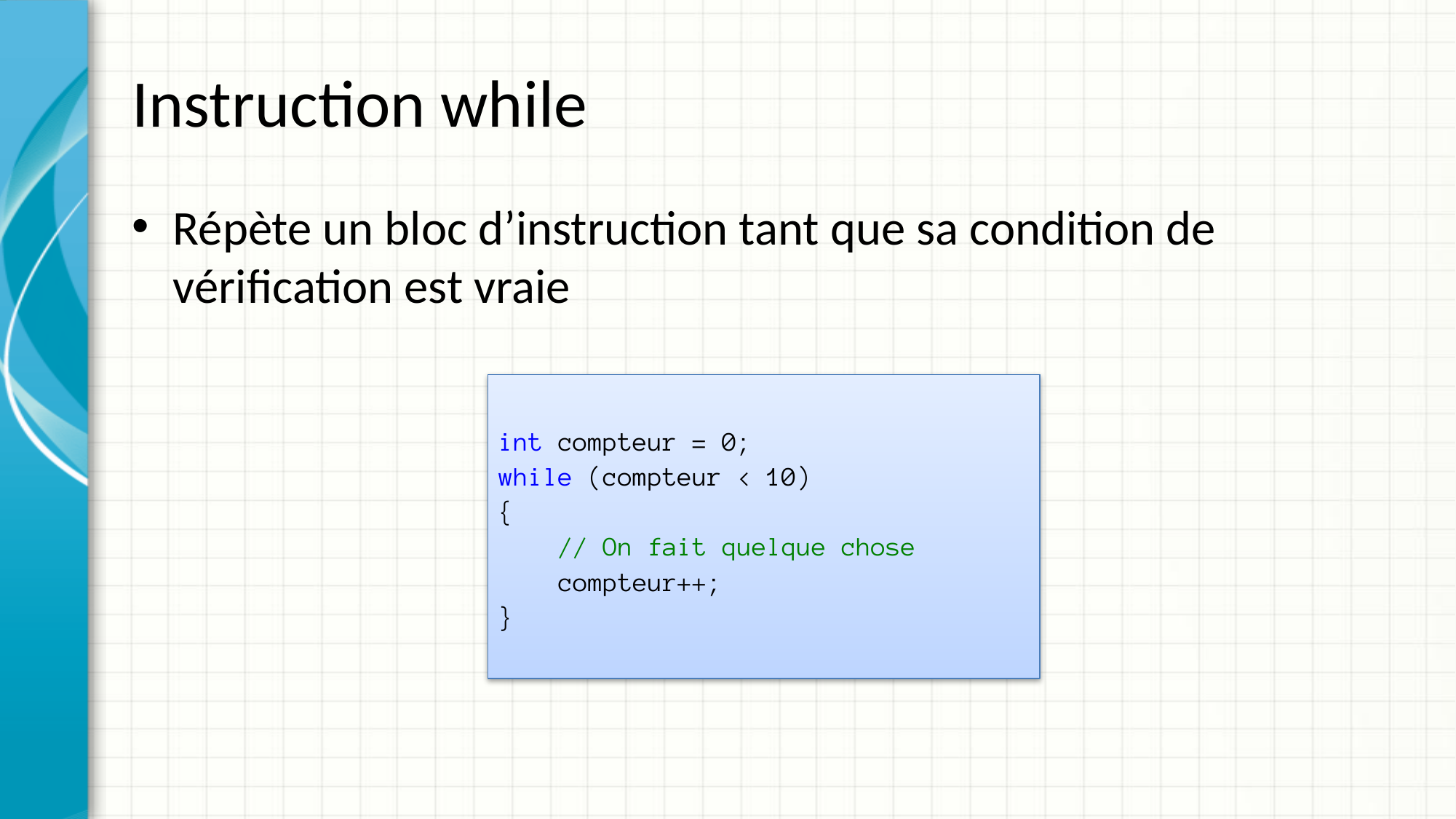

# Instruction while
Répète un bloc d’instruction tant que sa condition de vérification est vraie
int compteur = 0;
while (compteur < 10)
{
    // On fait quelque chose
    compteur++;
}